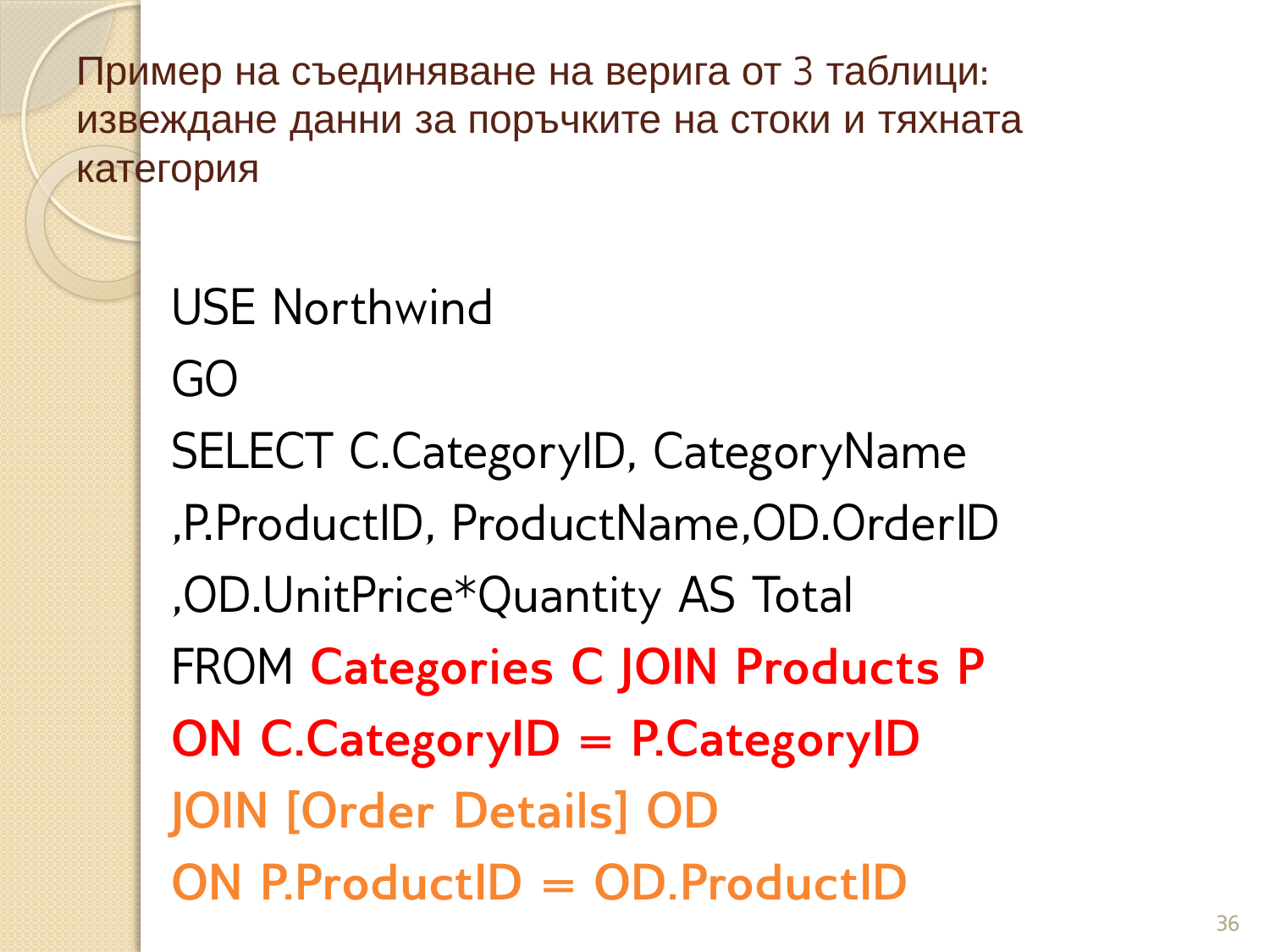

# Пример на съединяване на верига от 3 таблици: извеждане данни за поръчките на стоки и тяхната категория
USE Northwind
GO
SELECT C.CategoryID, CategoryName
,P.ProductID, ProductName,OD.OrderID
,OD.UnitPrice*Quantity AS Total
FROM Categories C JOIN Products P
ON C.CategoryID = P.CategoryID
JOIN [Order Details] OD
ON P.ProductID = OD.ProductID
36